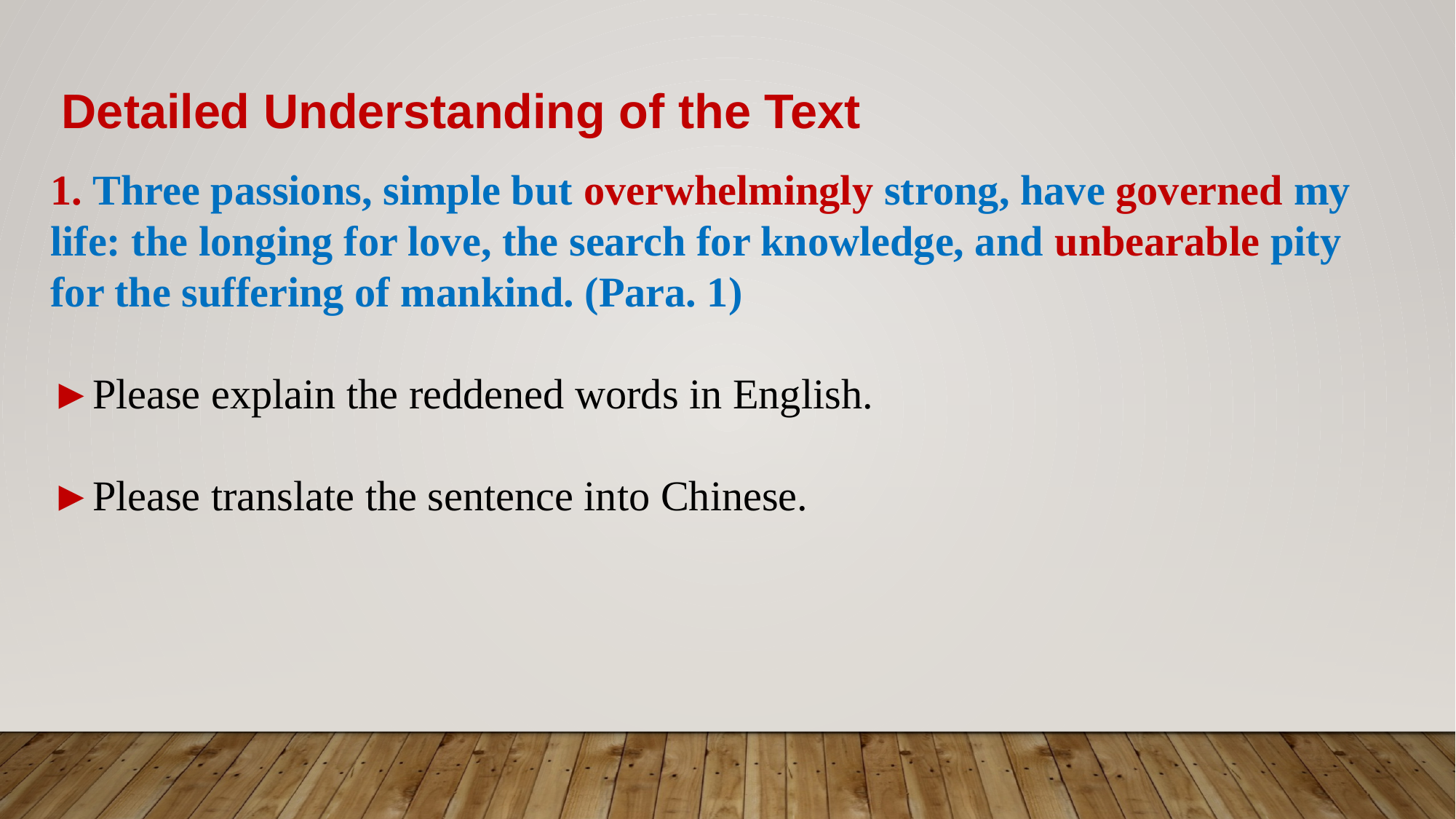

Detailed Understanding of the Text
1. Three passions, simple but overwhelmingly strong, have governed my life: the longing for love, the search for knowledge, and unbearable pity for the suffering of mankind. (Para. 1)

►Please explain the reddened words in English.

►Please translate the sentence into Chinese.